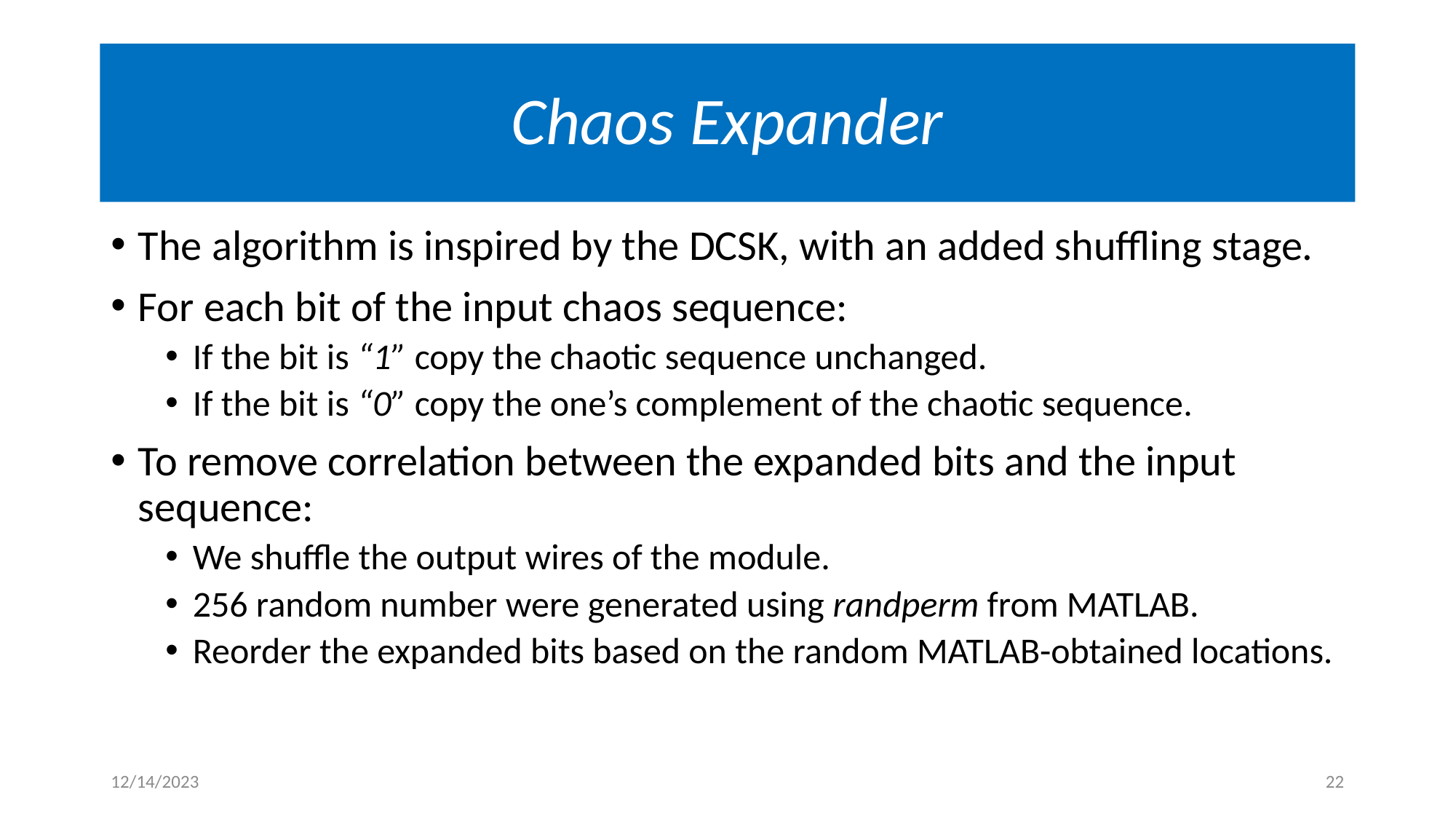

# Chaos Expander
The algorithm is inspired by the DCSK, with an added shuffling stage.
For each bit of the input chaos sequence:
If the bit is “1” copy the chaotic sequence unchanged.
If the bit is “0” copy the one’s complement of the chaotic sequence.
To remove correlation between the expanded bits and the input sequence:
We shuffle the output wires of the module.
256 random number were generated using randperm from MATLAB.
Reorder the expanded bits based on the random MATLAB-obtained locations.
12/14/2023

22